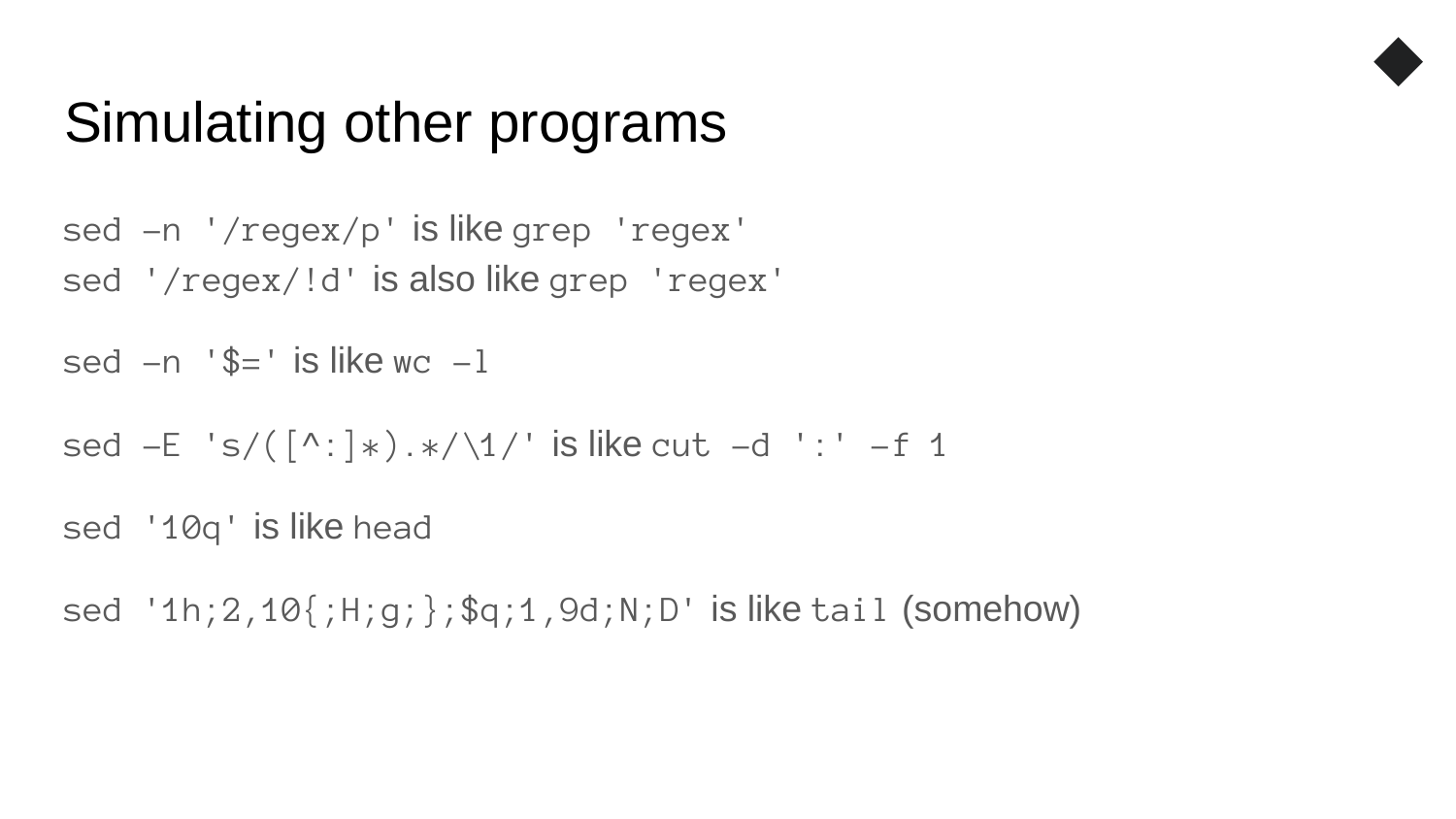

◆
# Simulating other programs
sed -n '/regex/p' is like grep 'regex'
sed '/regex/!d' is also like grep 'regex'
sed -n '$=' is like wc -l
sed -E 's/([^:]*).*/\1/' is like cut -d ':' -f 1
sed '10q' is like head
sed '1h;2,10{;H;g;};$q;1,9d;N;D' is like tail (somehow)